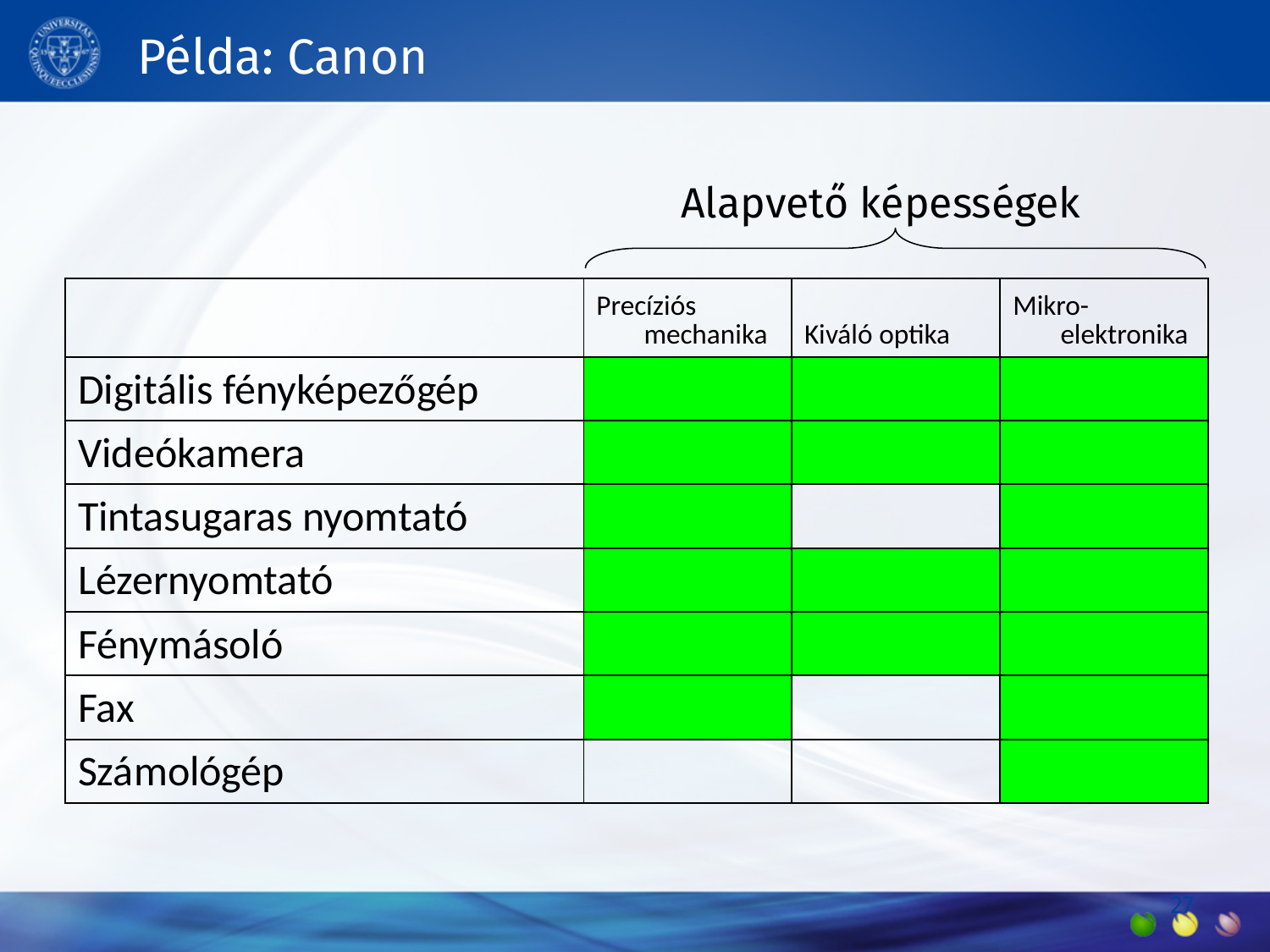

# Példa: Canon
Alapvető képességek
|  | Precíziós mechanika | Kiváló optika | Mikro-elektronika |
| --- | --- | --- | --- |
| Digitális fényképezőgép |  |  |  |
| Videókamera |  |  |  |
| Tintasugaras nyomtató |  |  |  |
| Lézernyomtató |  |  |  |
| Fénymásoló |  |  |  |
| Fax |  |  |  |
| Számológép |  |  |  |
27